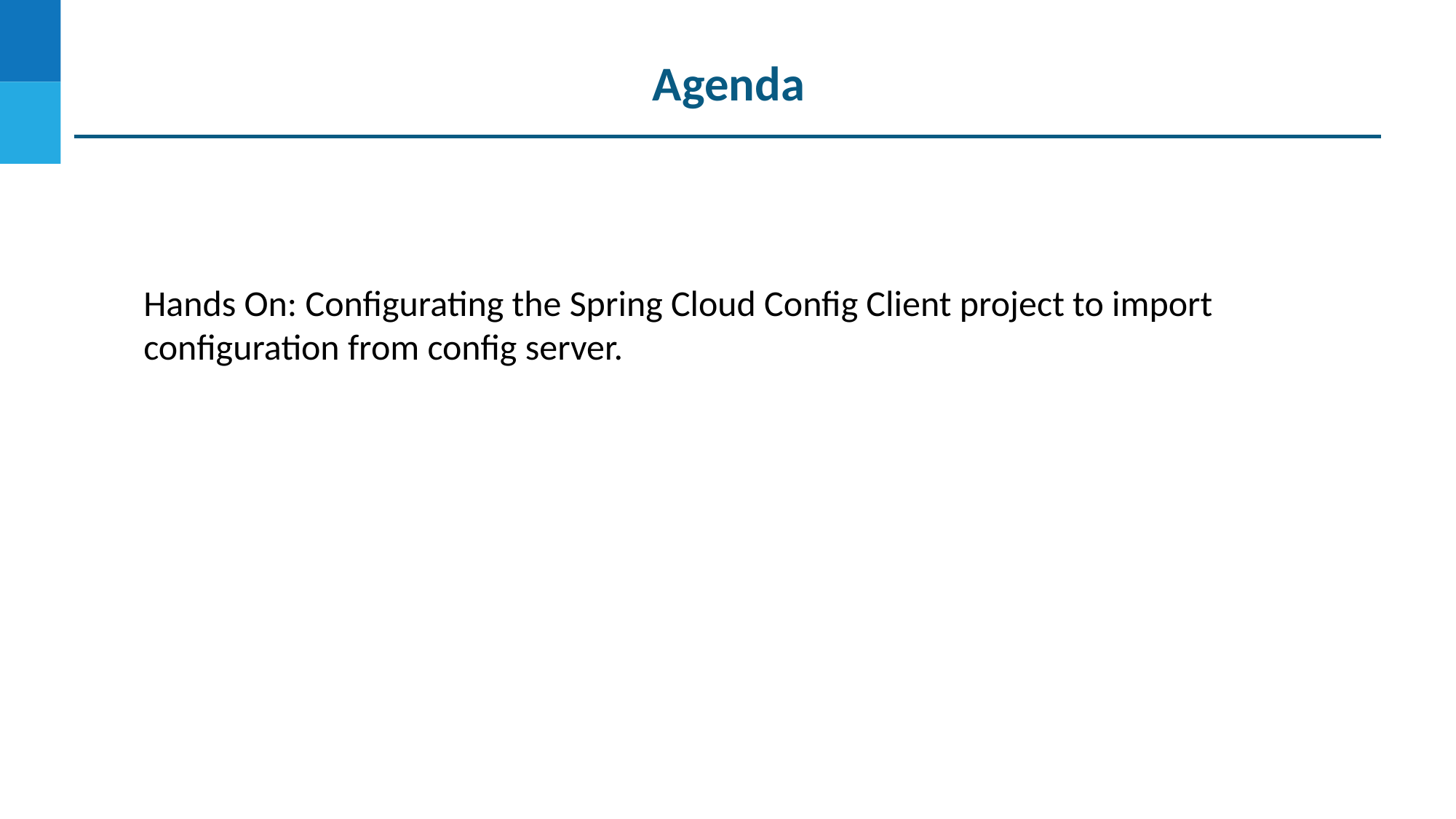

Agenda
Hands On: Configurating the Spring Cloud Config Client project to import configuration from config server.